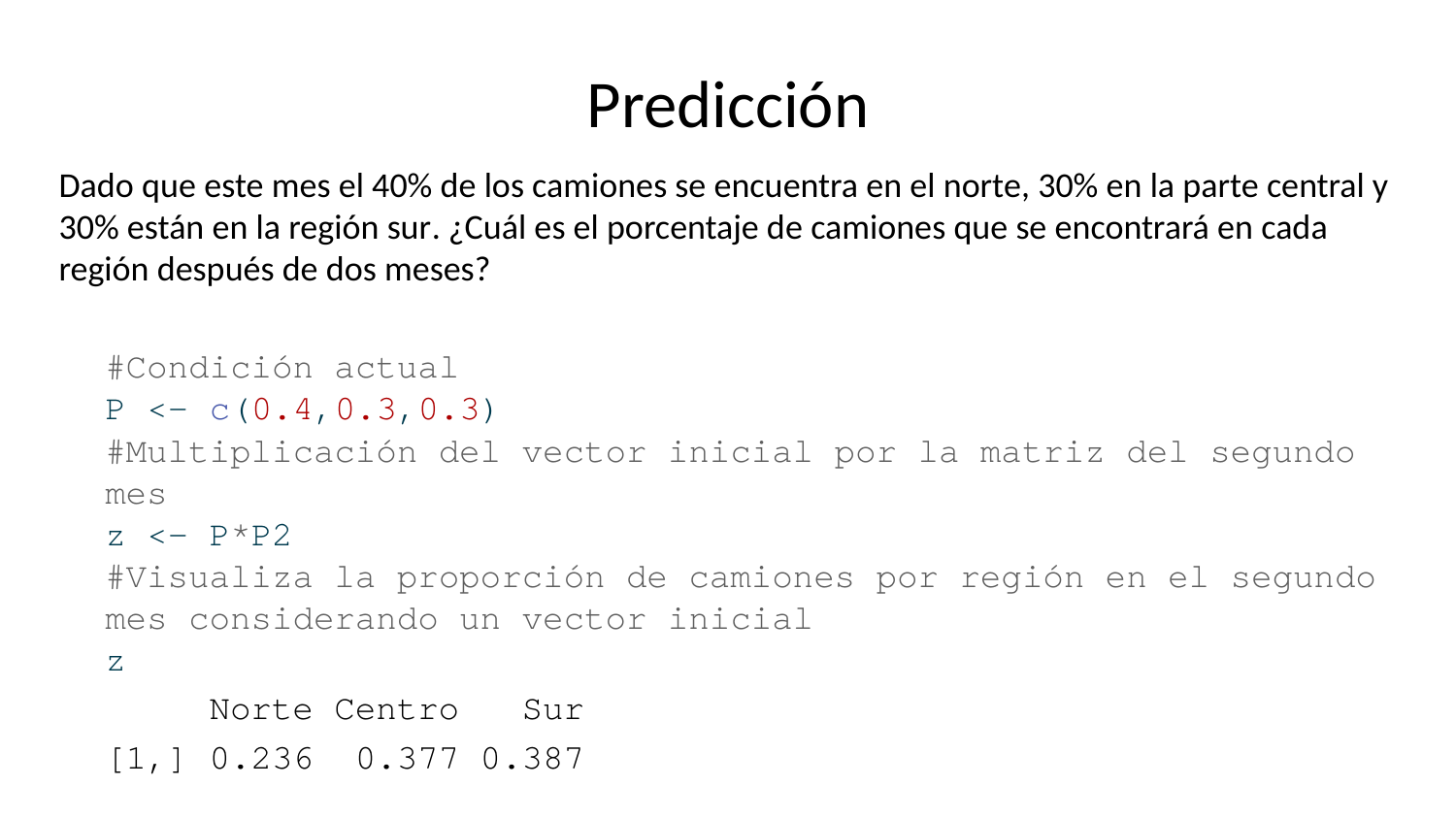

# Predicción
Dado que este mes el 40% de los camiones se encuentra en el norte, 30% en la parte central y 30% están en la región sur. ¿Cuál es el porcentaje de camiones que se encontrará en cada región después de dos meses?

#Condición actual
P <- c(0.4,0.3,0.3)
#Multiplicación del vector inicial por la matriz del segundo mes
z <- P*P2
#Visualiza la proporción de camiones por región en el segundo mes considerando un vector inicial
z
     Norte Centro   Sur
[1,] 0.236  0.377 0.387